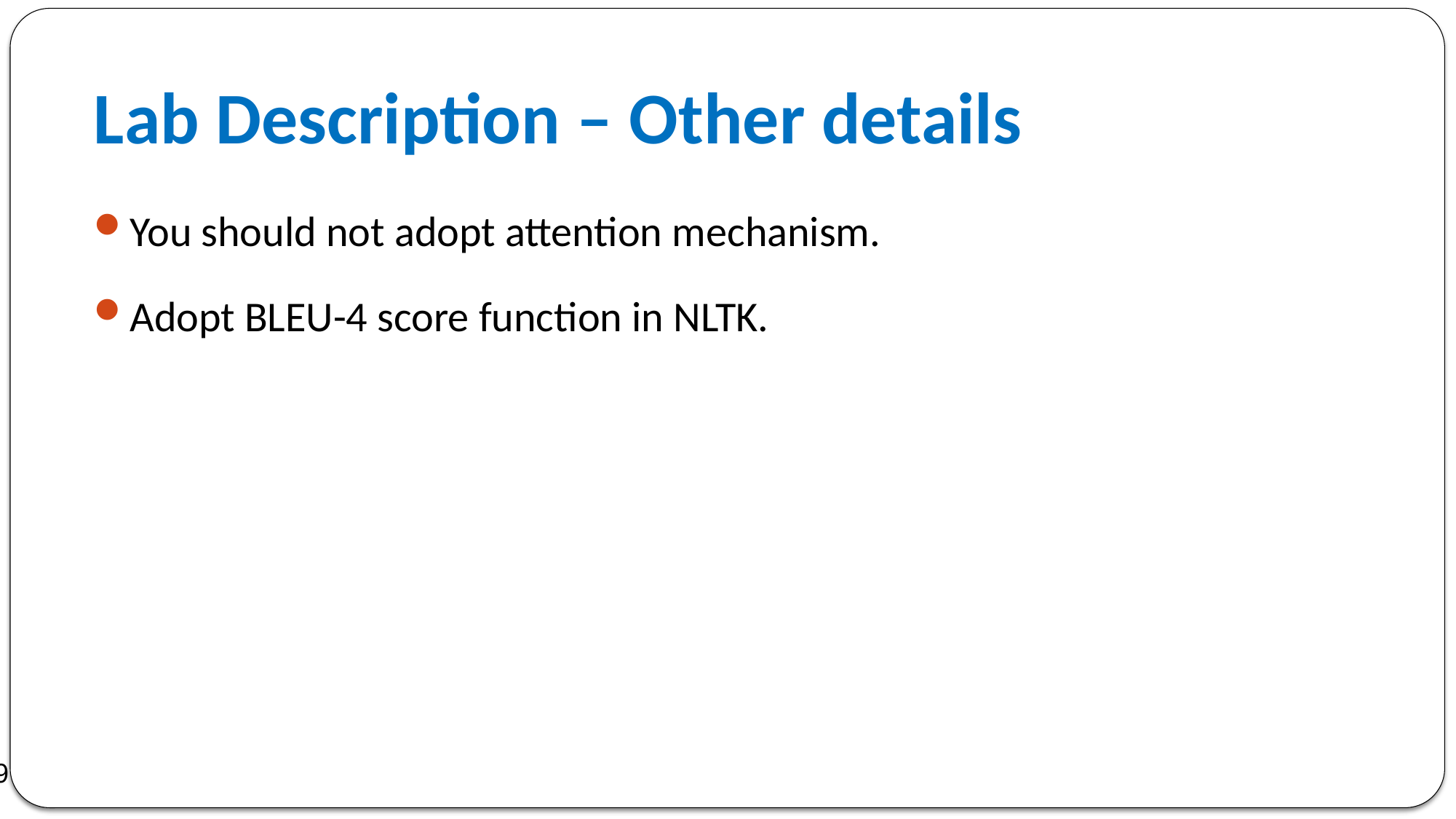

# Lab Description – Other details
You should not adopt attention mechanism.
Adopt BLEU-4 score function in NLTK.